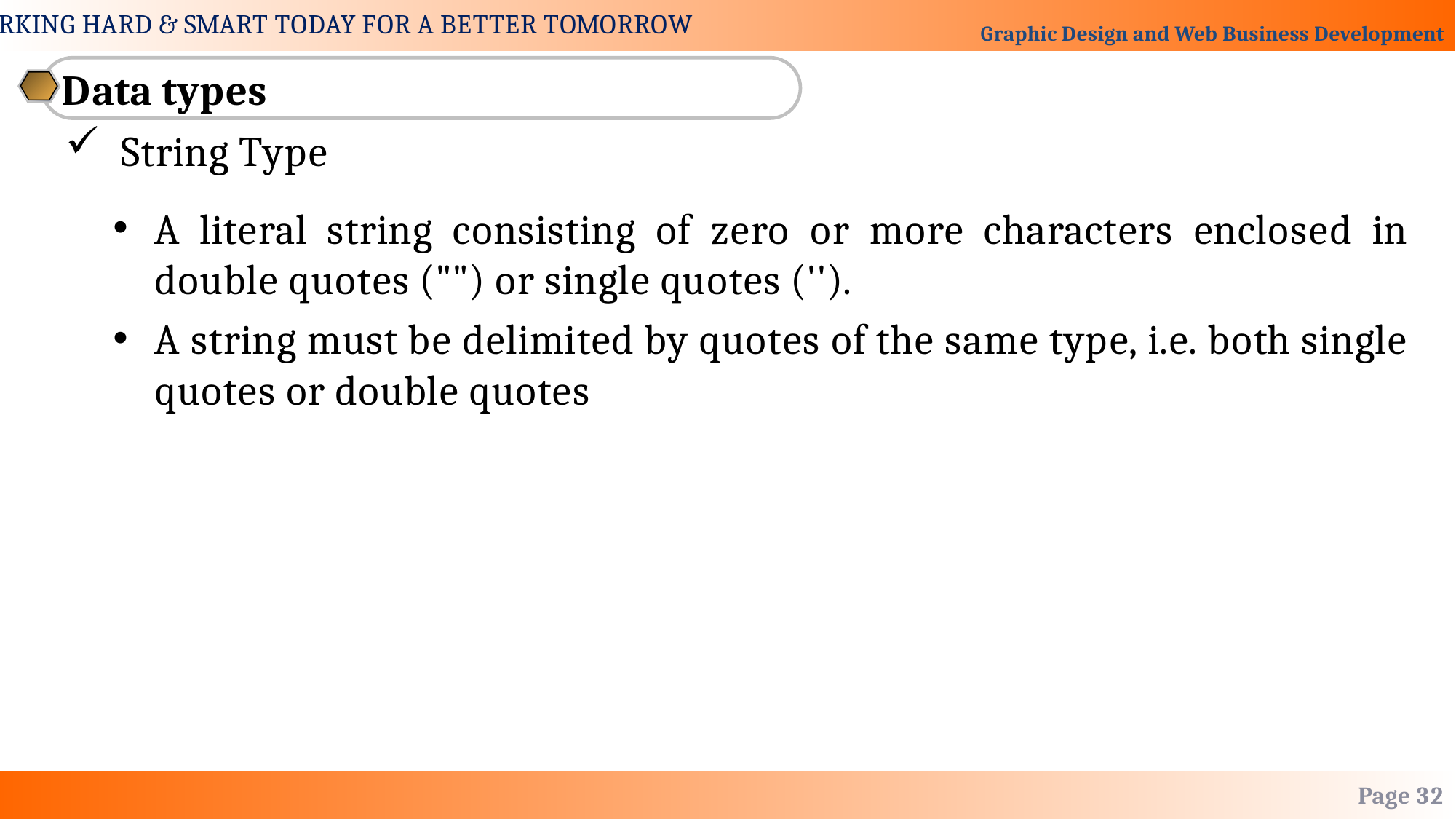

Data types

String Type
A literal string consisting of zero or more characters enclosed in double quotes ("") or single quotes ('').
A string must be delimited by quotes of the same type, i.e. both single quotes or double quotes
Page 32